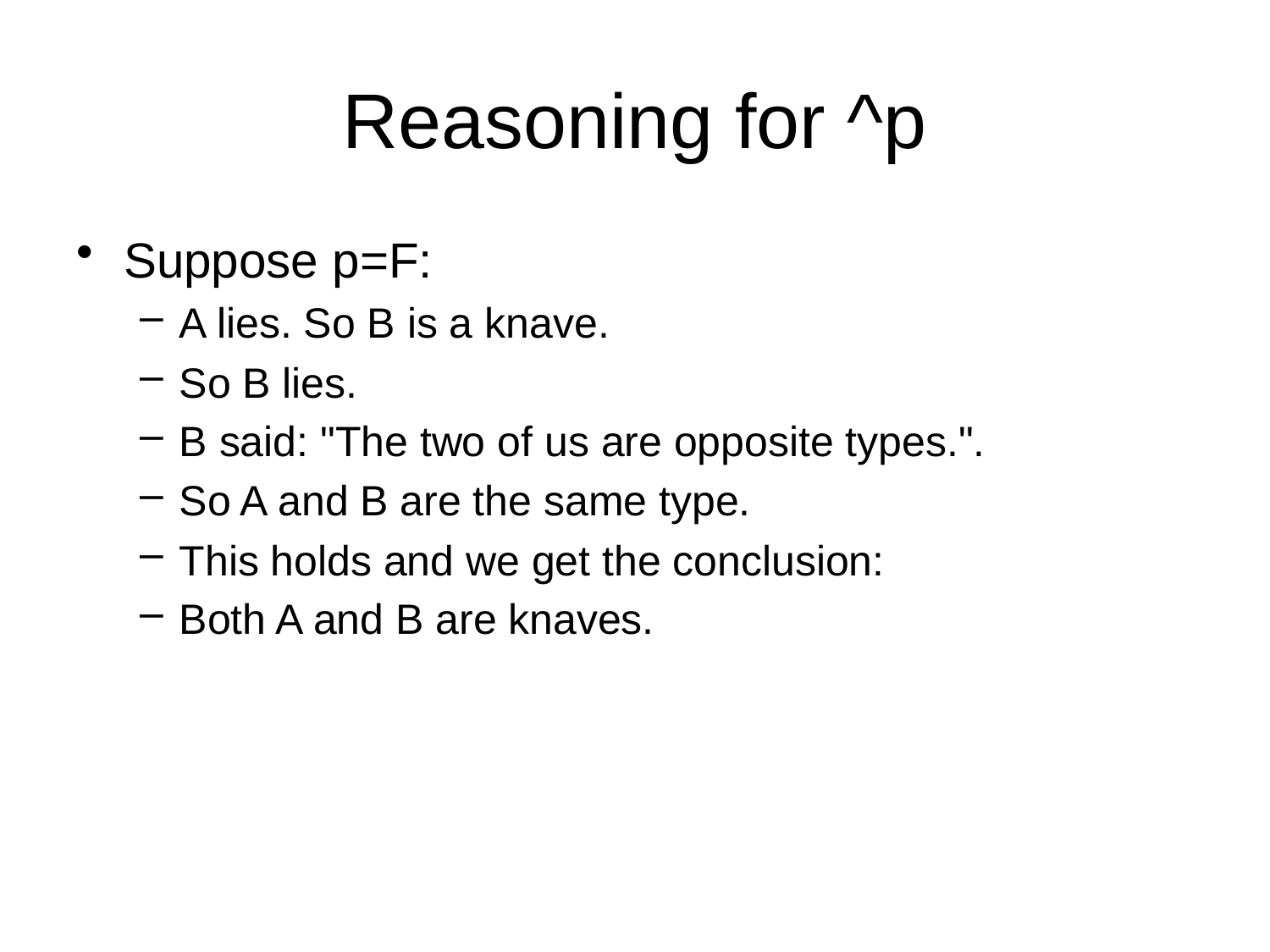

# Reasoning for ^p
Suppose p=F:
A lies. So B is a knave.
So B lies.
B said: "The two of us are opposite types.".
So A and B are the same type.
This holds and we get the conclusion:
Both A and B are knaves.